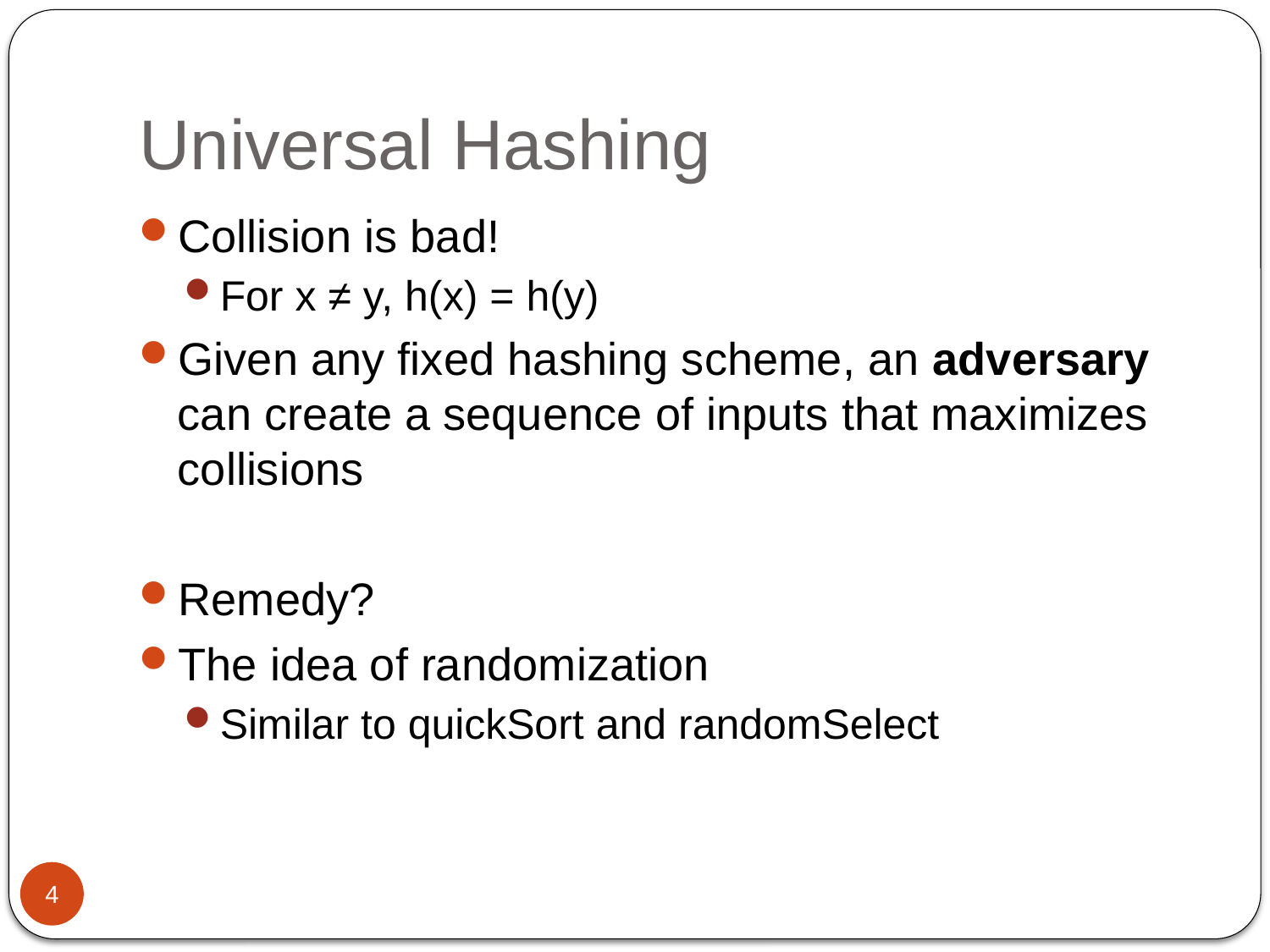

# Universal Hashing
Collision is bad!
For x ≠ y, h(x) = h(y)
Given any fixed hashing scheme, an adversary can create a sequence of inputs that maximizes collisions

Remedy?
The idea of randomization
Similar to quickSort and randomSelect
4